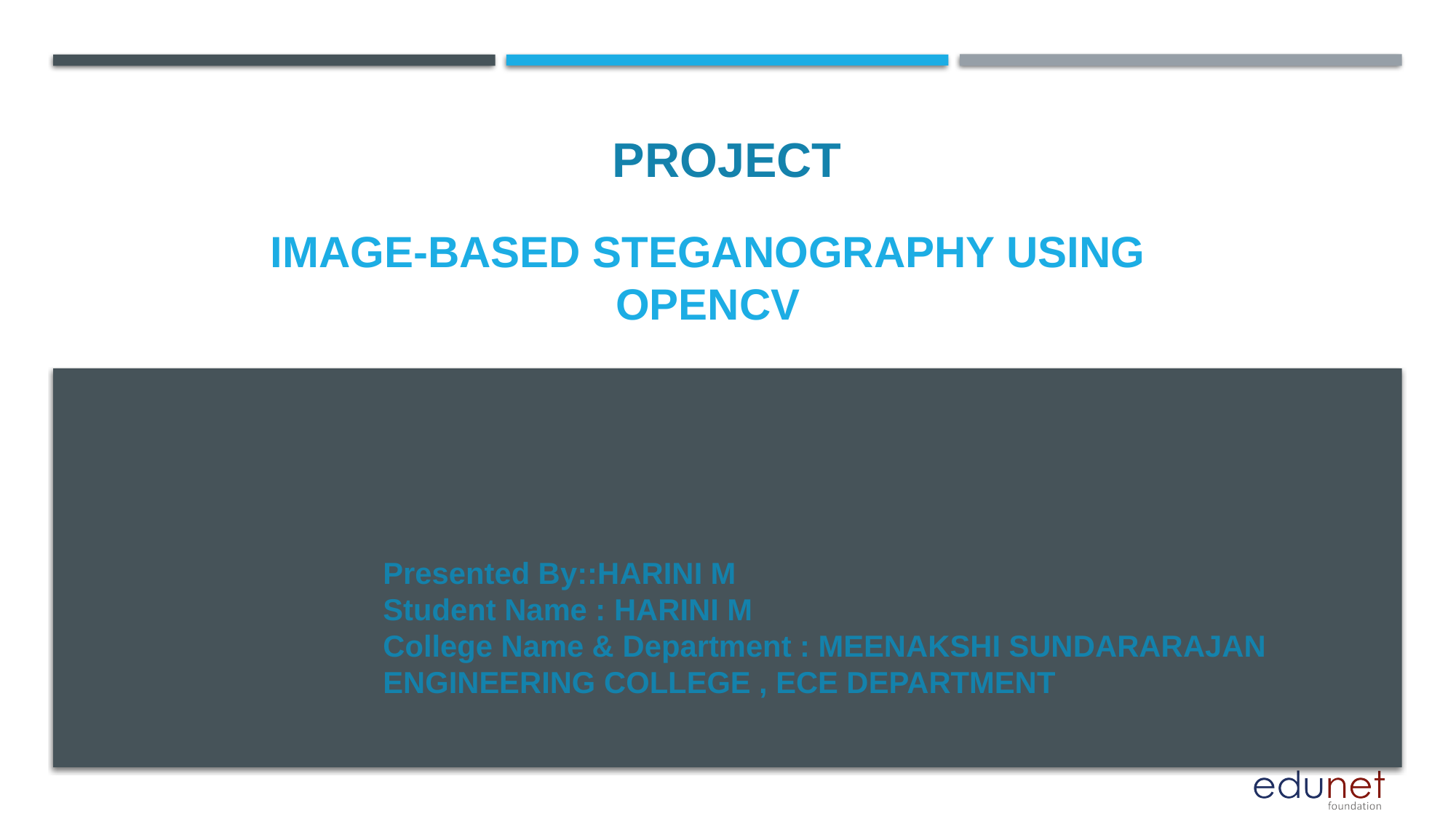

PROJECT
# Image-Based Steganography using OpenCV
Presented By::HARINI M
Student Name : HARINI M
College Name & Department : MEENAKSHI SUNDARARAJAN ENGINEERING COLLEGE , ECE DEPARTMENT